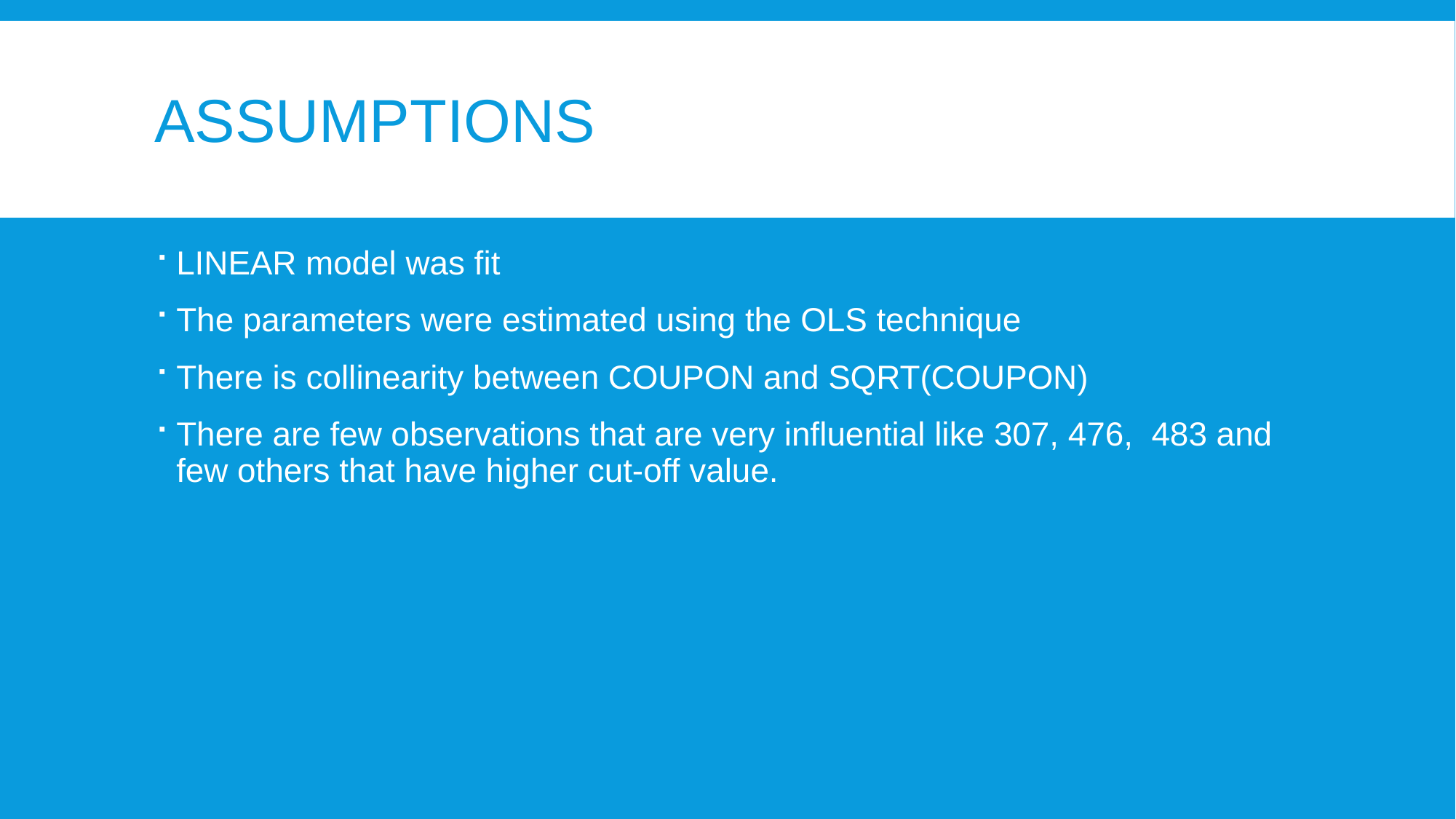

# Assumptions
LINEAR model was fit
The parameters were estimated using the OLS technique
There is collinearity between COUPON and SQRT(COUPON)
There are few observations that are very influential like 307, 476,  483 and few others that have higher cut-off value.